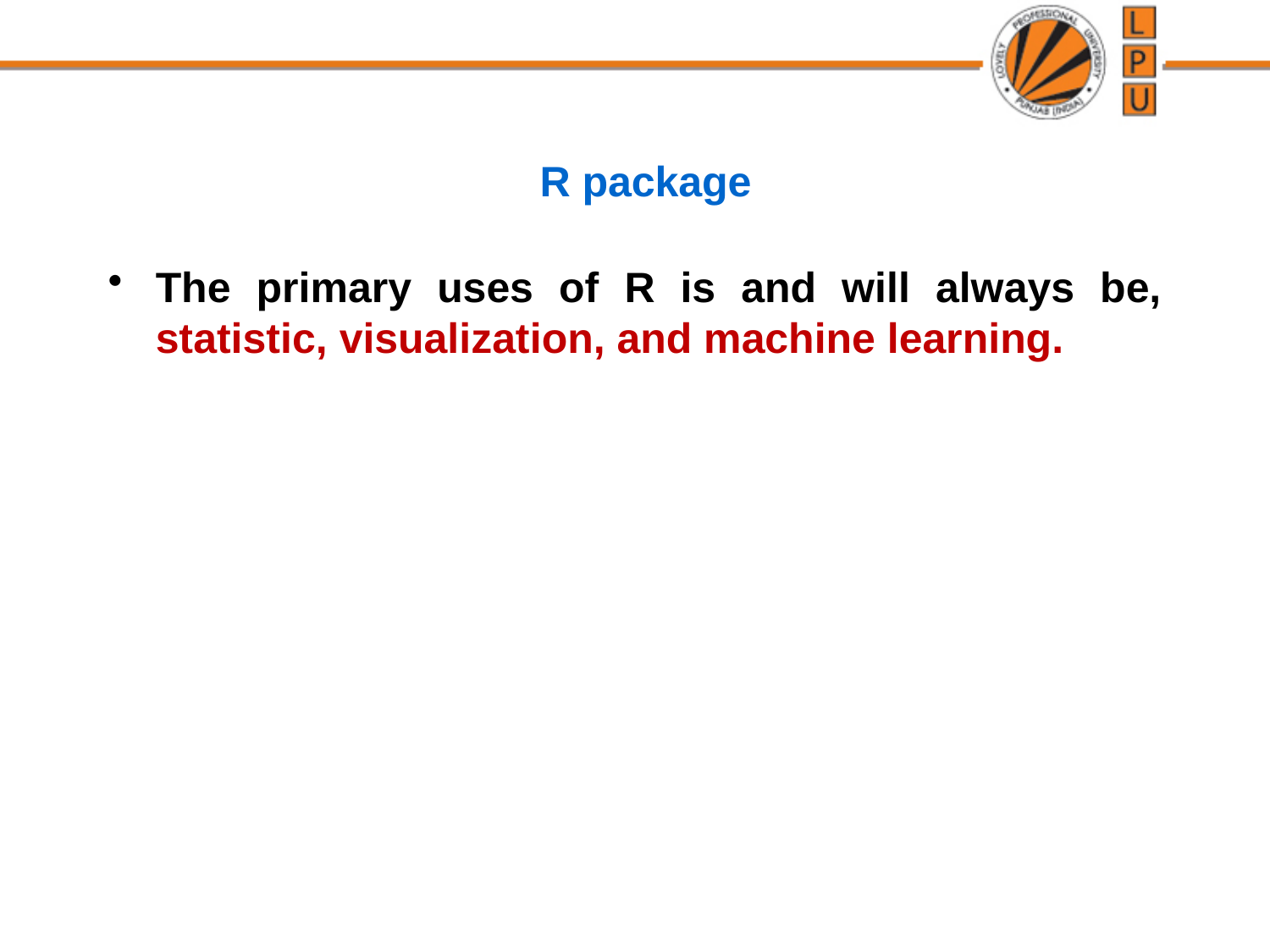

# R package
The primary uses of R is and will always be, statistic, visualization, and machine learning.